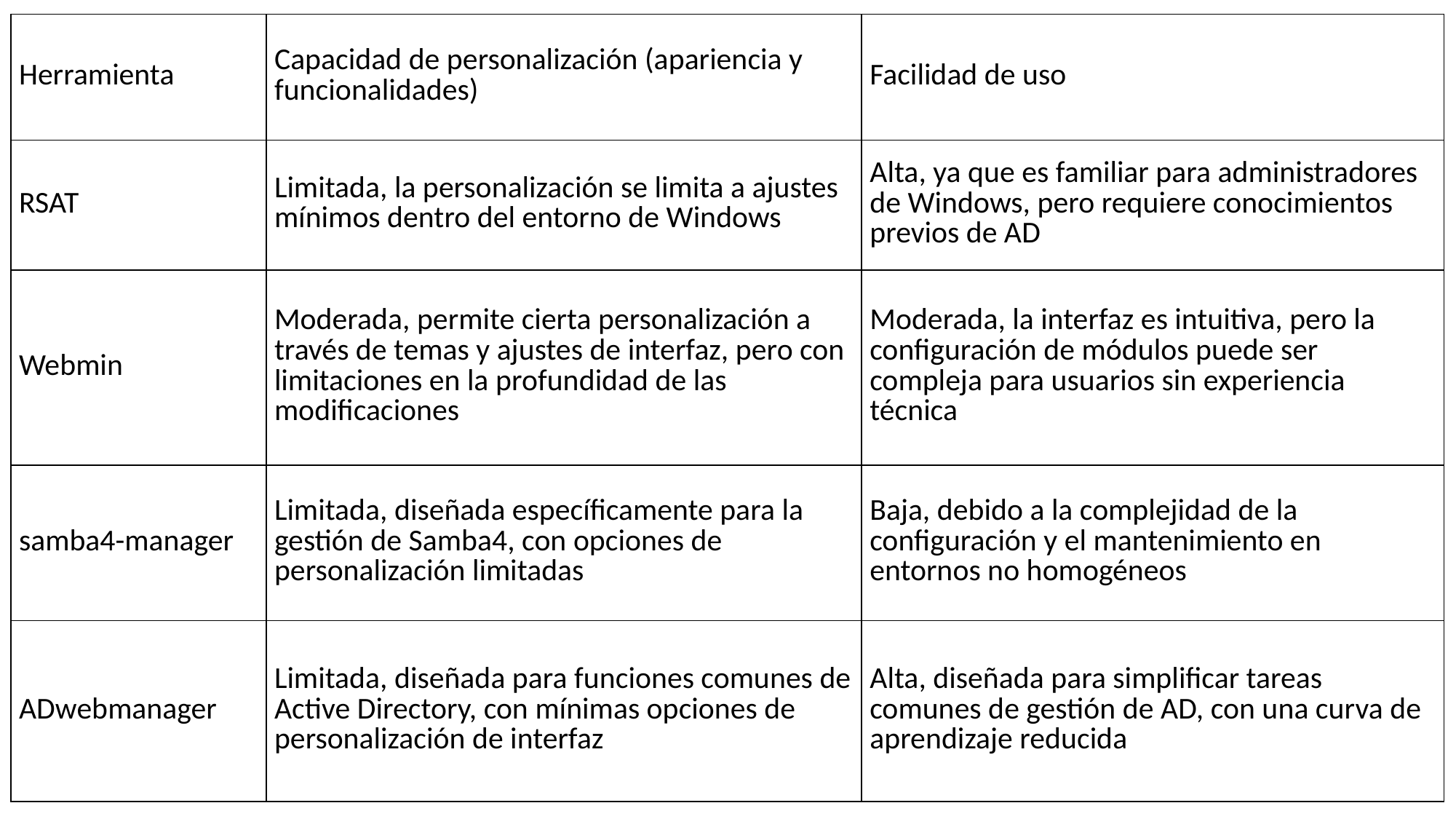

| Herramienta | Capacidad de personalización (apariencia y funcionalidades) | Facilidad de uso |
| --- | --- | --- |
| RSAT | Limitada, la personalización se limita a ajustes mínimos dentro del entorno de Windows | Alta, ya que es familiar para administradores de Windows, pero requiere conocimientos previos de AD |
| Webmin | Moderada, permite cierta personalización a través de temas y ajustes de interfaz, pero con limitaciones en la profundidad de las modificaciones | Moderada, la interfaz es intuitiva, pero la configuración de módulos puede ser compleja para usuarios sin experiencia técnica |
| samba4-manager | Limitada, diseñada específicamente para la gestión de Samba4, con opciones de personalización limitadas | Baja, debido a la complejidad de la configuración y el mantenimiento en entornos no homogéneos |
| ADwebmanager | Limitada, diseñada para funciones comunes de Active Directory, con mínimas opciones de personalización de interfaz | Alta, diseñada para simplificar tareas comunes de gestión de AD, con una curva de aprendizaje reducida |